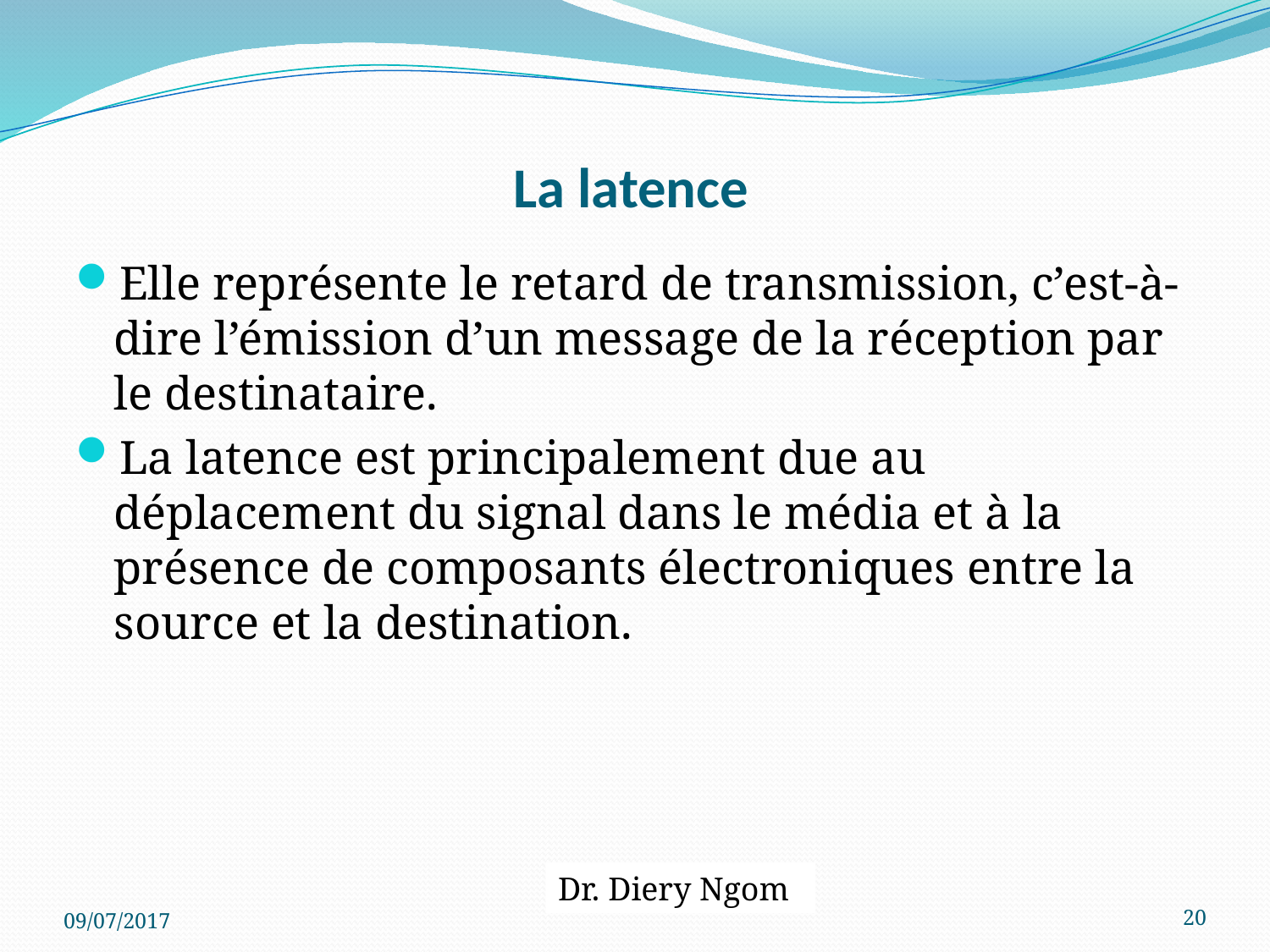

# La latence
Elle représente le retard de transmission, c’est-à-dire l’émission d’un message de la réception par le destinataire.
La latence est principalement due au déplacement du signal dans le média et à la présence de composants électroniques entre la source et la destination.
Dr. Diery Ngom
09/07/2017
20